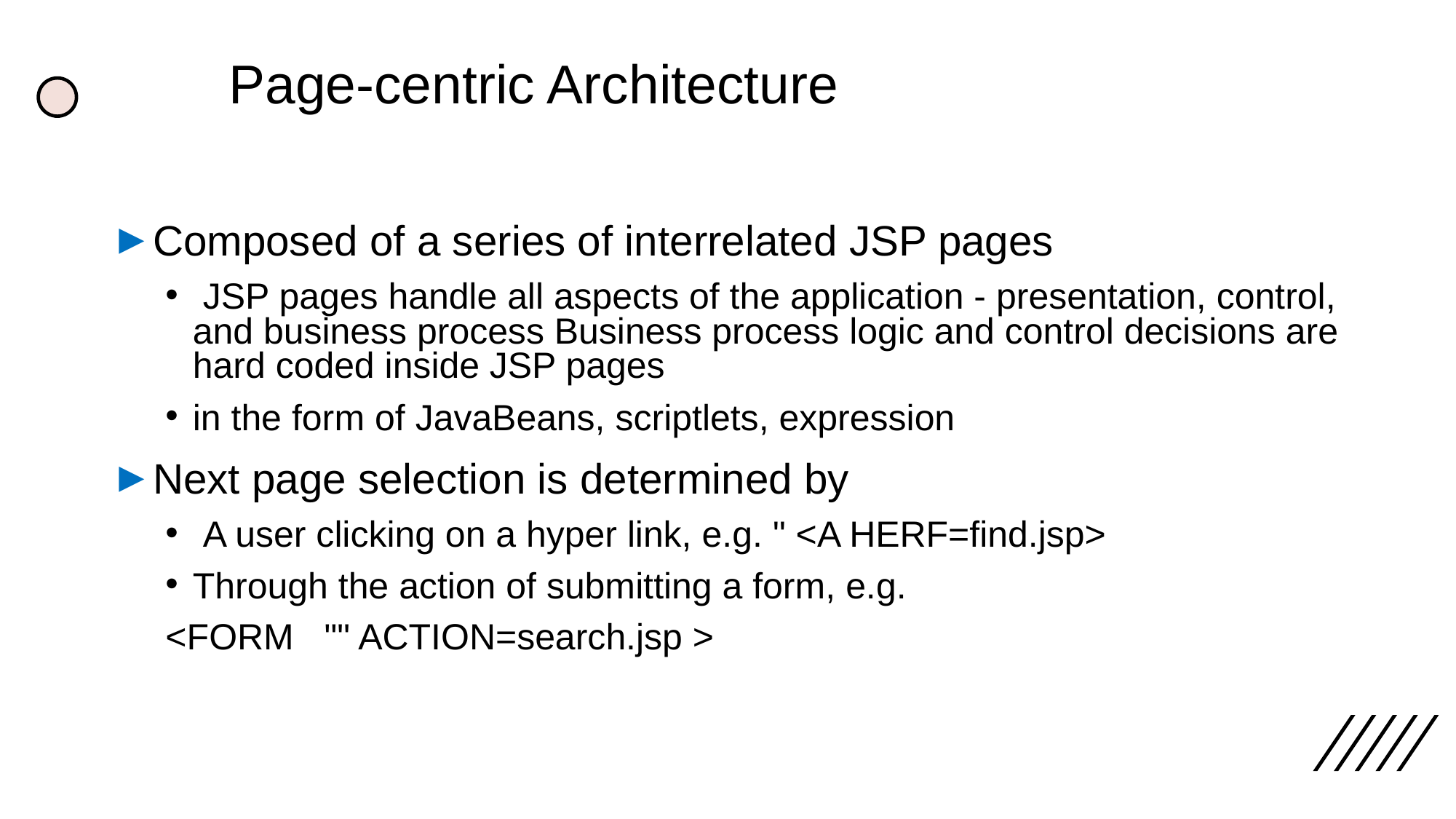

# Page-centric Architecture
Composed of a series of interrelated JSP pages
 JSP pages handle all aspects of the application - presentation, control, and business process Business process logic and control decisions are hard coded inside JSP pages
in the form of JavaBeans, scriptlets, expression
Next page selection is determined by
 A user clicking on a hyper link, e.g. " <A HERF=find.jsp>
Through the action of submitting a form, e.g.
<FORM   "" ACTION=search.jsp >